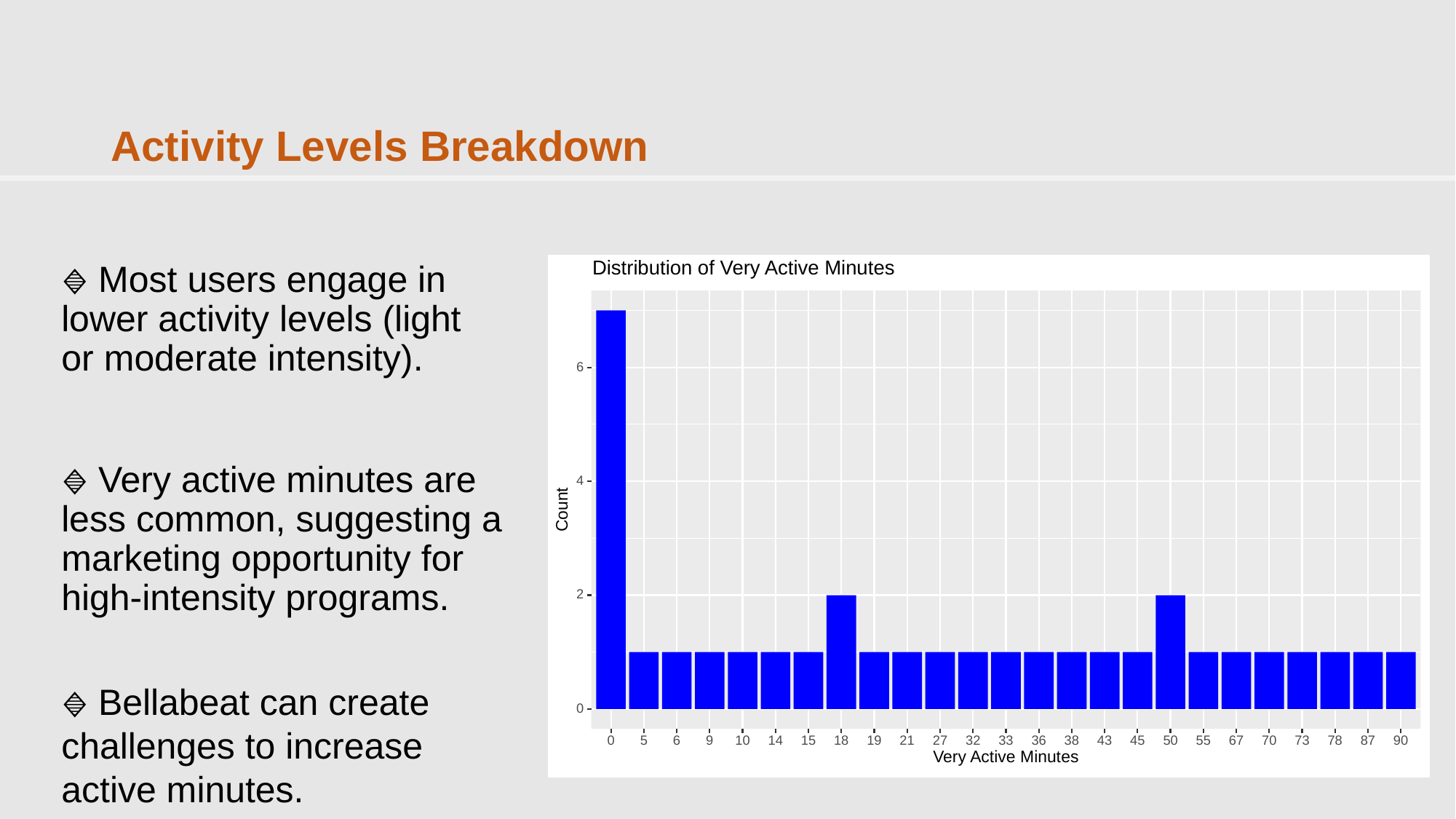

Activity Levels Breakdown

🔹 Most users engage in lower activity levels (light or moderate intensity).

🔹 Very active minutes are less common, suggesting a marketing opportunity for high-intensity programs.

🔹 Bellabeat can create challenges to increase active minutes.

Distribution of Very Active Minutes

6

4

Count

2

0

32
33
36
38
43
73
0
6
9
10
15
18
19
50
67
70
78
87
90
45
14
21
27
5
55
Very Active Minutes